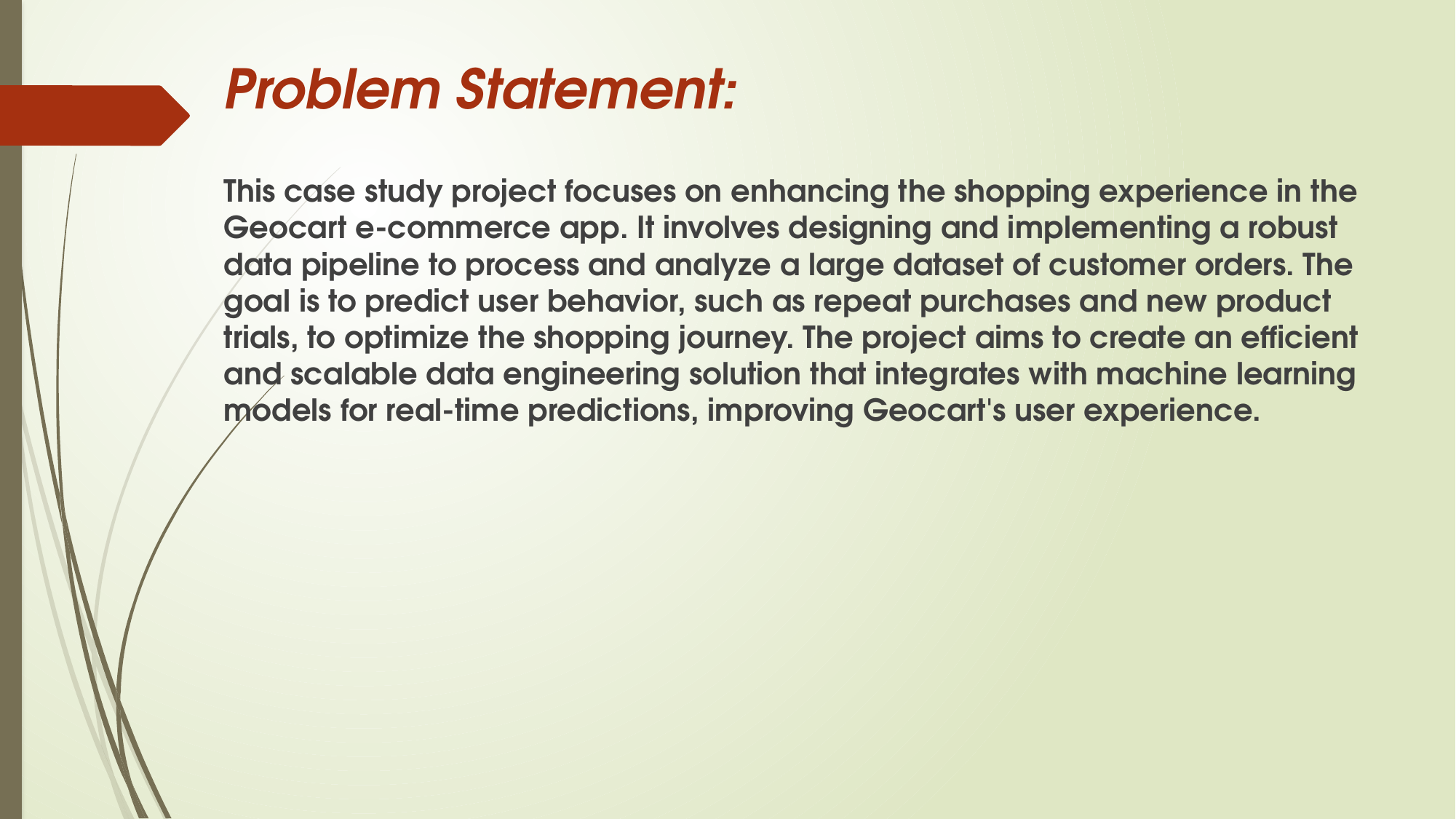

# Problem Statement:
This case study project focuses on enhancing the shopping experience in the Geocart e-commerce app. It involves designing and implementing a robust data pipeline to process and analyze a large dataset of customer orders. The goal is to predict user behavior, such as repeat purchases and new product trials, to optimize the shopping journey. The project aims to create an efficient and scalable data engineering solution that integrates with machine learning models for real-time predictions, improving Geocart's user experience.